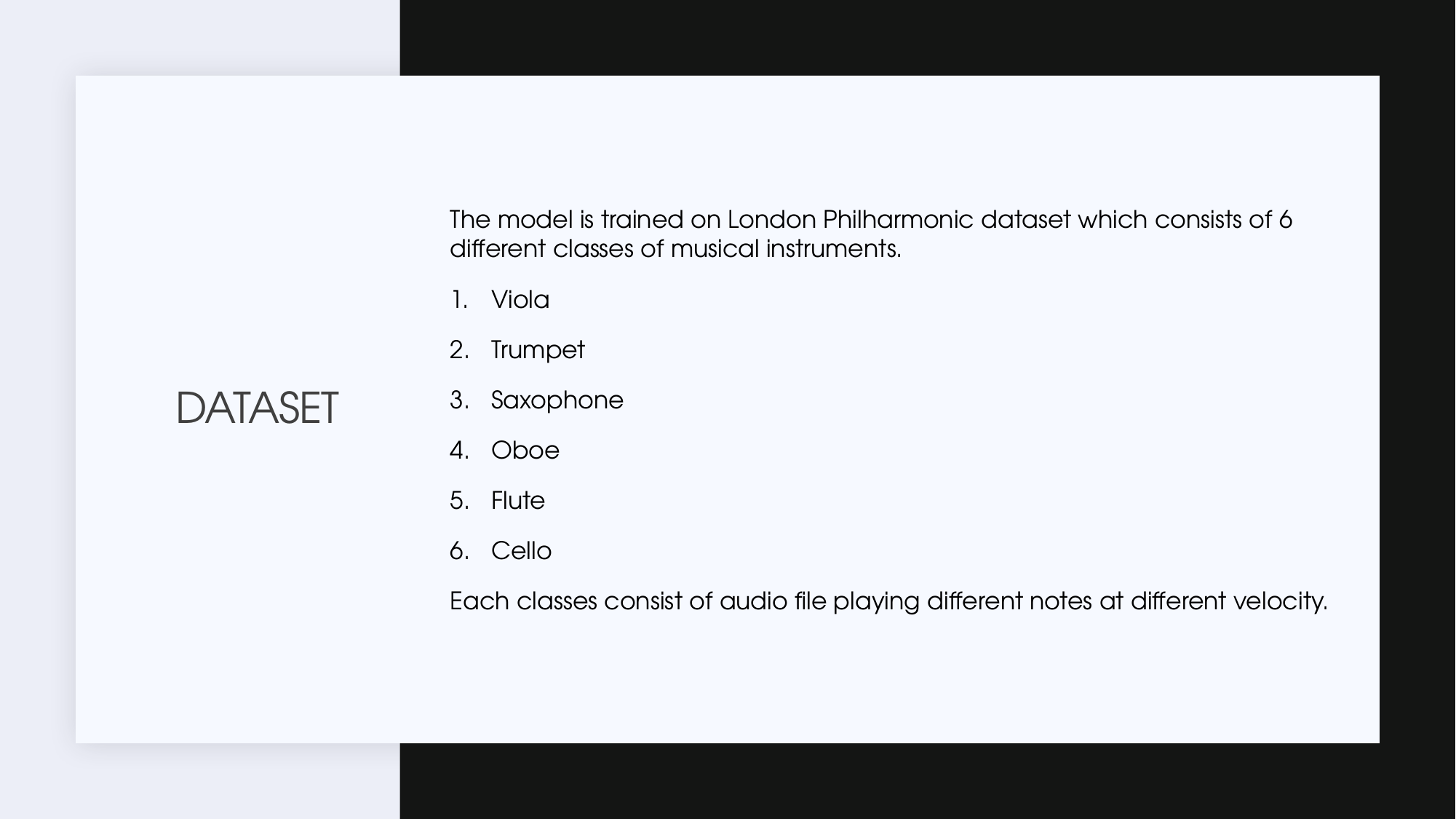

The model is trained on London Philharmonic dataset which consists of 6 different classes of musical instruments.
Viola
Trumpet
Saxophone
Oboe
Flute
Cello
Each classes consist of audio file playing different notes at different velocity.
# Dataset